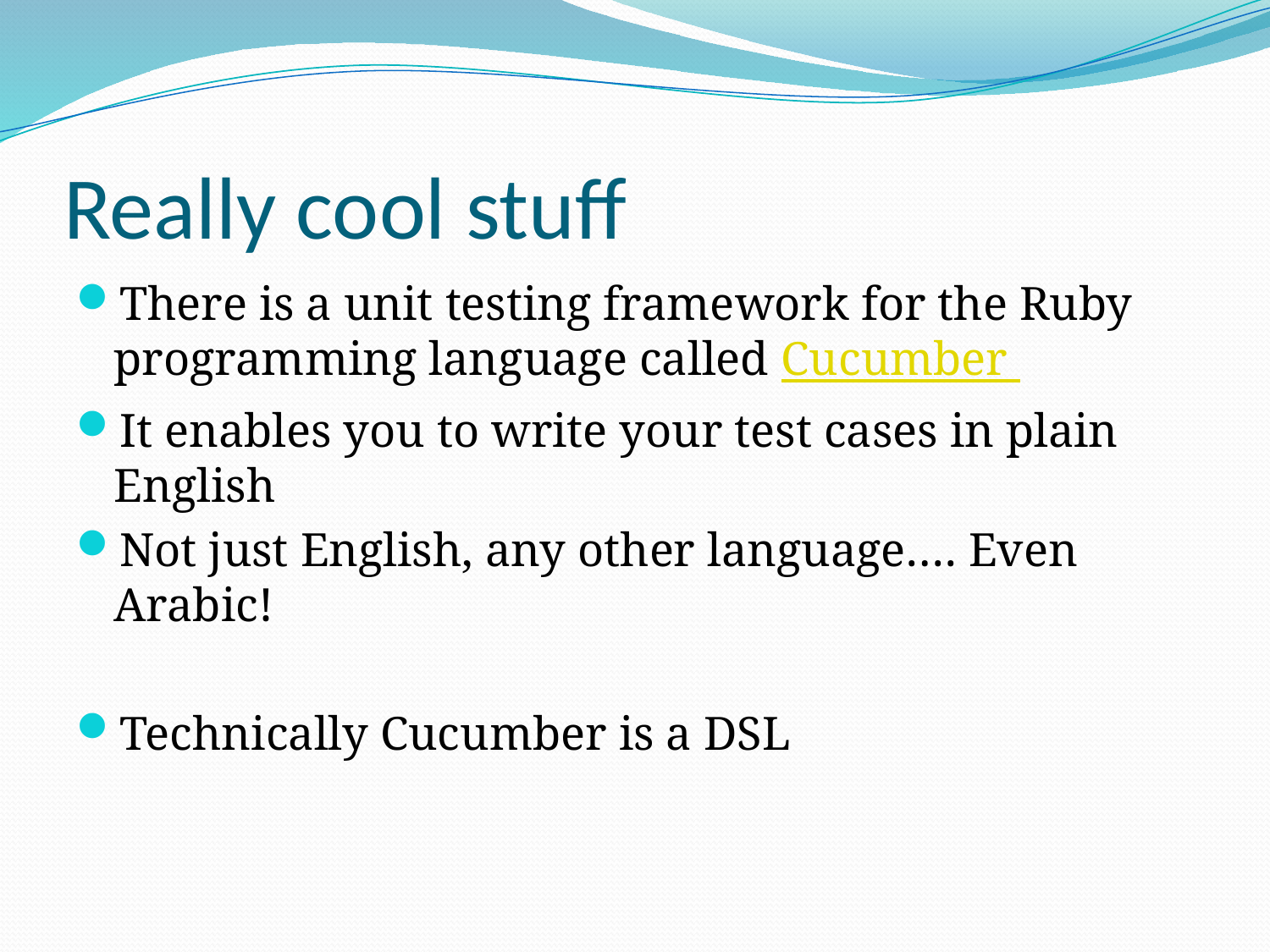

# Really cool stuff
There is a unit testing framework for the Ruby programming language called Cucumber
It enables you to write your test cases in plain English
Not just English, any other language…. Even Arabic!

Technically Cucumber is a DSL